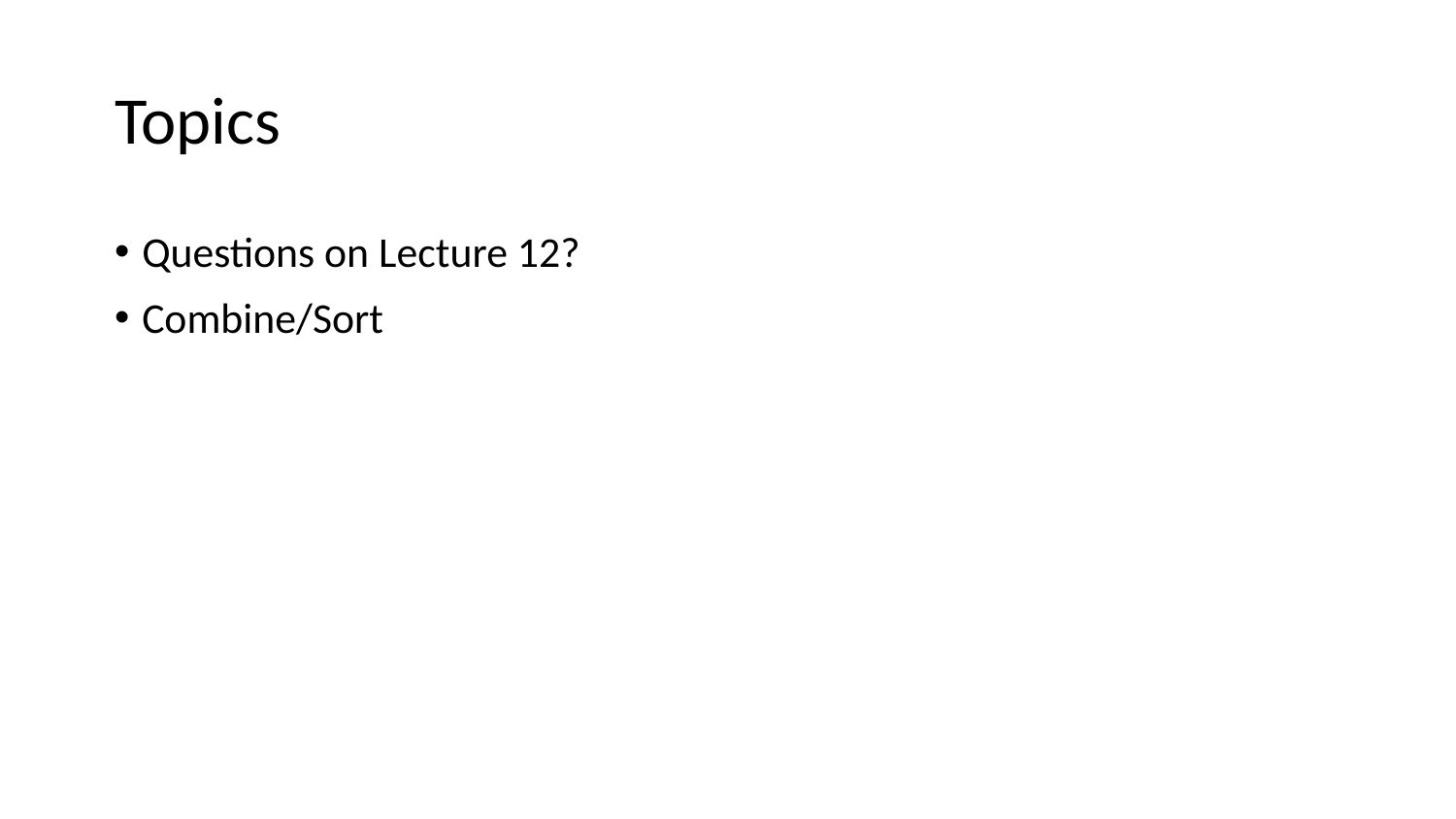

# Topics
Questions on Lecture 12?
Combine/Sort